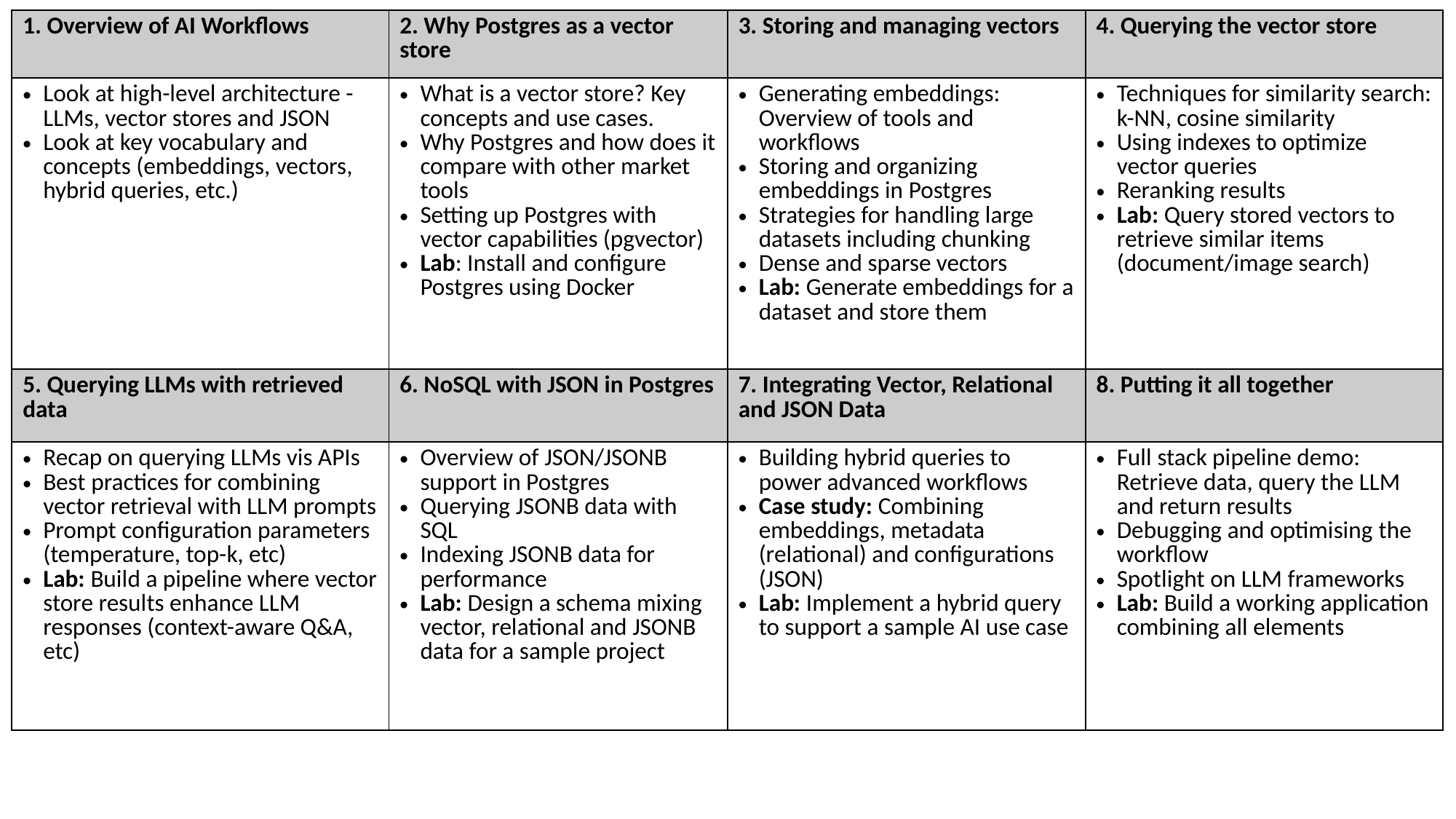

PDF chunking
| 1. Overview of AI Workflows | 2. Why Postgres as a vector store | 3. Storing and managing vectors | 4. Querying the vector store |
| --- | --- | --- | --- |
| Look at high-level architecture - LLMs, vector stores and JSON Look at key vocabulary and concepts (embeddings, vectors, hybrid queries, etc.) | What is a vector store? Key concepts and use cases. Why Postgres and how does it compare with other market tools Setting up Postgres with vector capabilities (pgvector) Lab: Install and configure Postgres using Docker | Generating embeddings: Overview of tools and workflows Storing and organizing embeddings in Postgres Strategies for handling large datasets including chunking Dense and sparse vectors Lab: Generate embeddings for a dataset and store them | Techniques for similarity search: k-NN, cosine similarity Using indexes to optimize vector queries Reranking results Lab: Query stored vectors to retrieve similar items (document/image search) |
| 5. Querying LLMs with retrieved data | 6. NoSQL with JSON in Postgres | 7. Integrating Vector, Relational and JSON Data | 8. Putting it all together |
| Recap on querying LLMs vis APIs Best practices for combining vector retrieval with LLM prompts Prompt configuration parameters (temperature, top-k, etc) Lab: Build a pipeline where vector store results enhance LLM responses (context-aware Q&A, etc) | Overview of JSON/JSONB support in Postgres Querying JSONB data with SQL Indexing JSONB data for performance Lab: Design a schema mixing vector, relational and JSONB data for a sample project | Building hybrid queries to power advanced workflows Case study: Combining embeddings, metadata (relational) and configurations (JSON) Lab: Implement a hybrid query to support a sample AI use case | Full stack pipeline demo: Retrieve data, query the LLM and return results Debugging and optimising the workflow Spotlight on LLM frameworks Lab: Build a working application combining all elements |